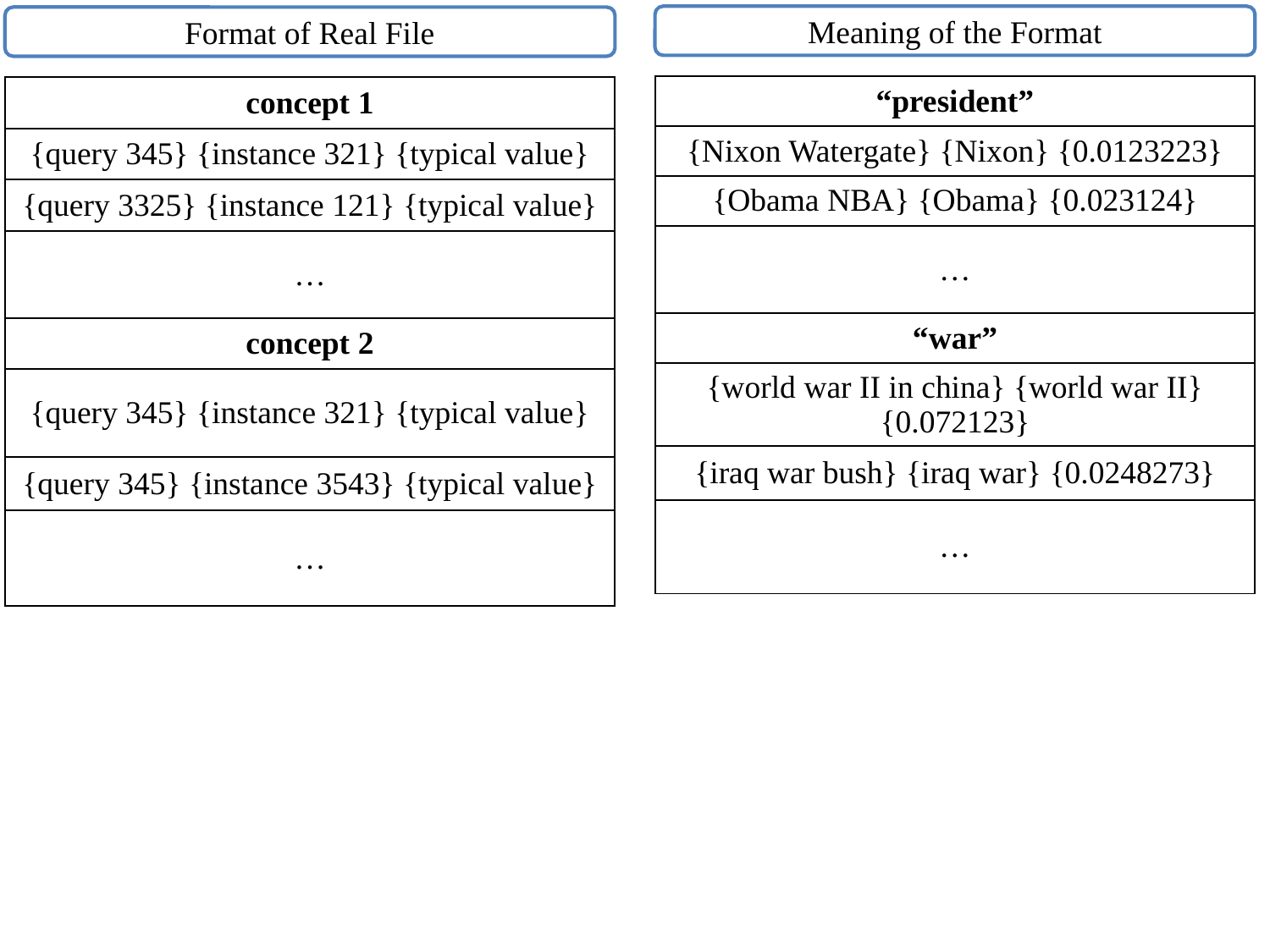

Meaning of the Format
Format of Real File
| “president” |
| --- |
| {Nixon Watergate} {Nixon} {0.0123223} |
| {Obama NBA} {Obama} {0.023124} |
| … |
| “war” |
| {world war II in china} {world war II} {0.072123} |
| {iraq war bush} {iraq war} {0.0248273} |
| … |
| concept 1 |
| --- |
| {query 345} {instance 321} {typical value} |
| {query 3325} {instance 121} {typical value} |
| … |
| concept 2 |
| {query 345} {instance 321} {typical value} |
| {query 345} {instance 3543} {typical value} |
| … |